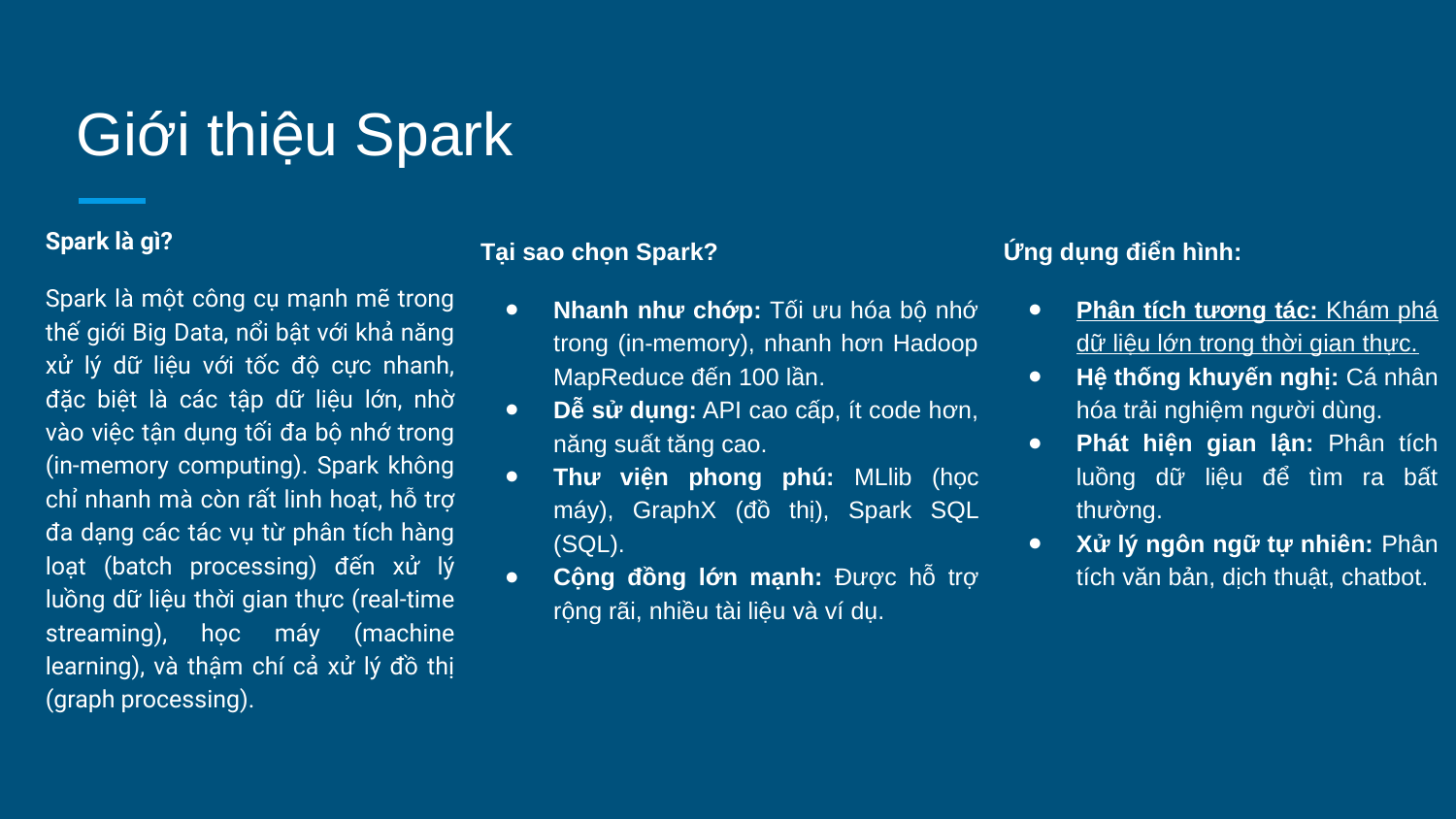

# Giới thiệu Spark
Spark là gì?
Spark là một công cụ mạnh mẽ trong thế giới Big Data, nổi bật với khả năng xử lý dữ liệu với tốc độ cực nhanh, đặc biệt là các tập dữ liệu lớn, nhờ vào việc tận dụng tối đa bộ nhớ trong (in-memory computing). Spark không chỉ nhanh mà còn rất linh hoạt, hỗ trợ đa dạng các tác vụ từ phân tích hàng loạt (batch processing) đến xử lý luồng dữ liệu thời gian thực (real-time streaming), học máy (machine learning), và thậm chí cả xử lý đồ thị (graph processing).
Tại sao chọn Spark?
Nhanh như chớp: Tối ưu hóa bộ nhớ trong (in-memory), nhanh hơn Hadoop MapReduce đến 100 lần.
Dễ sử dụng: API cao cấp, ít code hơn, năng suất tăng cao.
Thư viện phong phú: MLlib (học máy), GraphX (đồ thị), Spark SQL (SQL).
Cộng đồng lớn mạnh: Được hỗ trợ rộng rãi, nhiều tài liệu và ví dụ.
Ứng dụng điển hình:
Phân tích tương tác: Khám phá dữ liệu lớn trong thời gian thực.
Hệ thống khuyến nghị: Cá nhân hóa trải nghiệm người dùng.
Phát hiện gian lận: Phân tích luồng dữ liệu để tìm ra bất thường.
Xử lý ngôn ngữ tự nhiên: Phân tích văn bản, dịch thuật, chatbot.